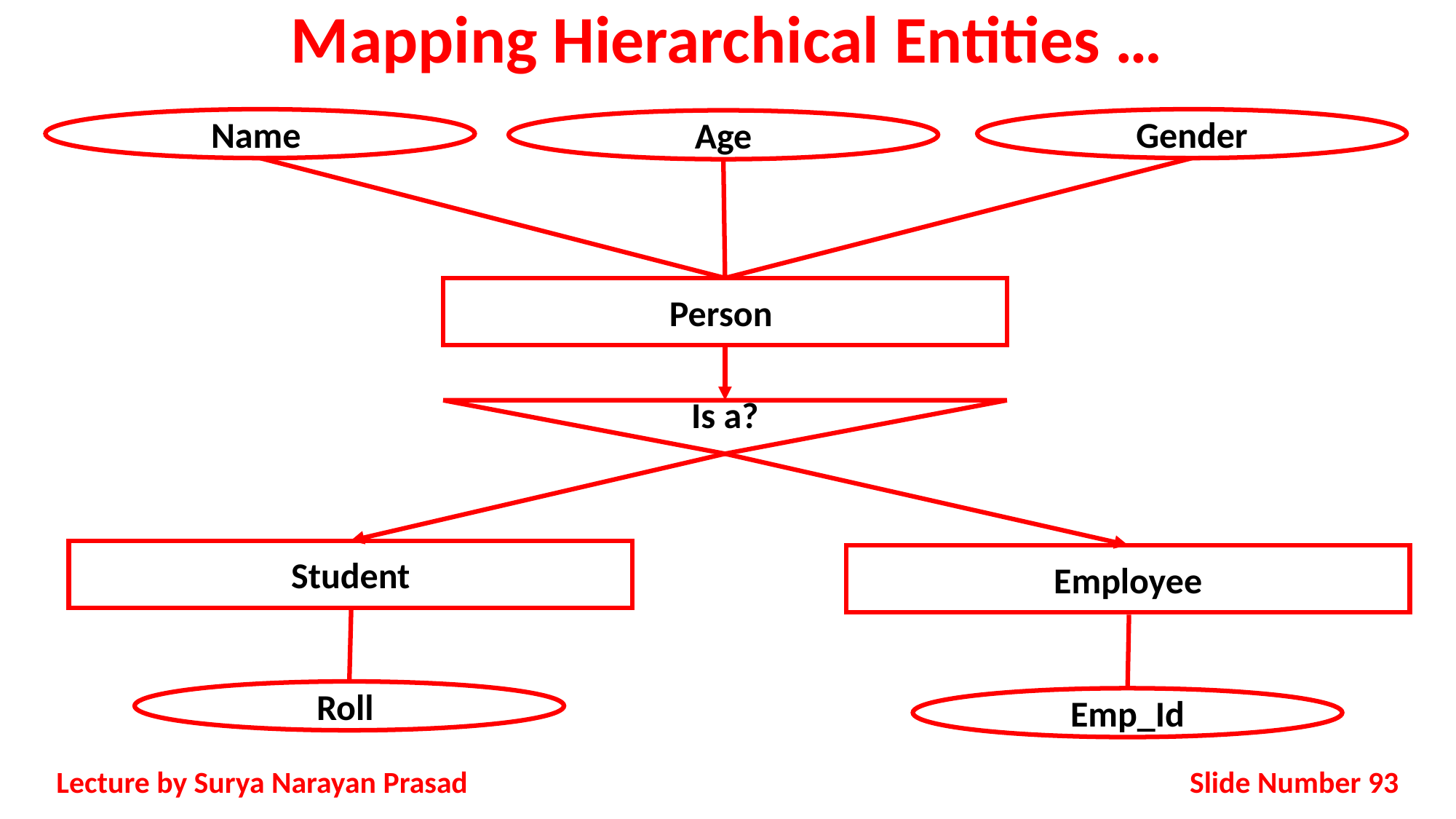

# Mapping Hierarchical Entities …
Name
Gender
Person
Roll
Emp_Id
Age
Is a?
Employee
Student
Slide Number 93
Lecture by Surya Narayan Prasad